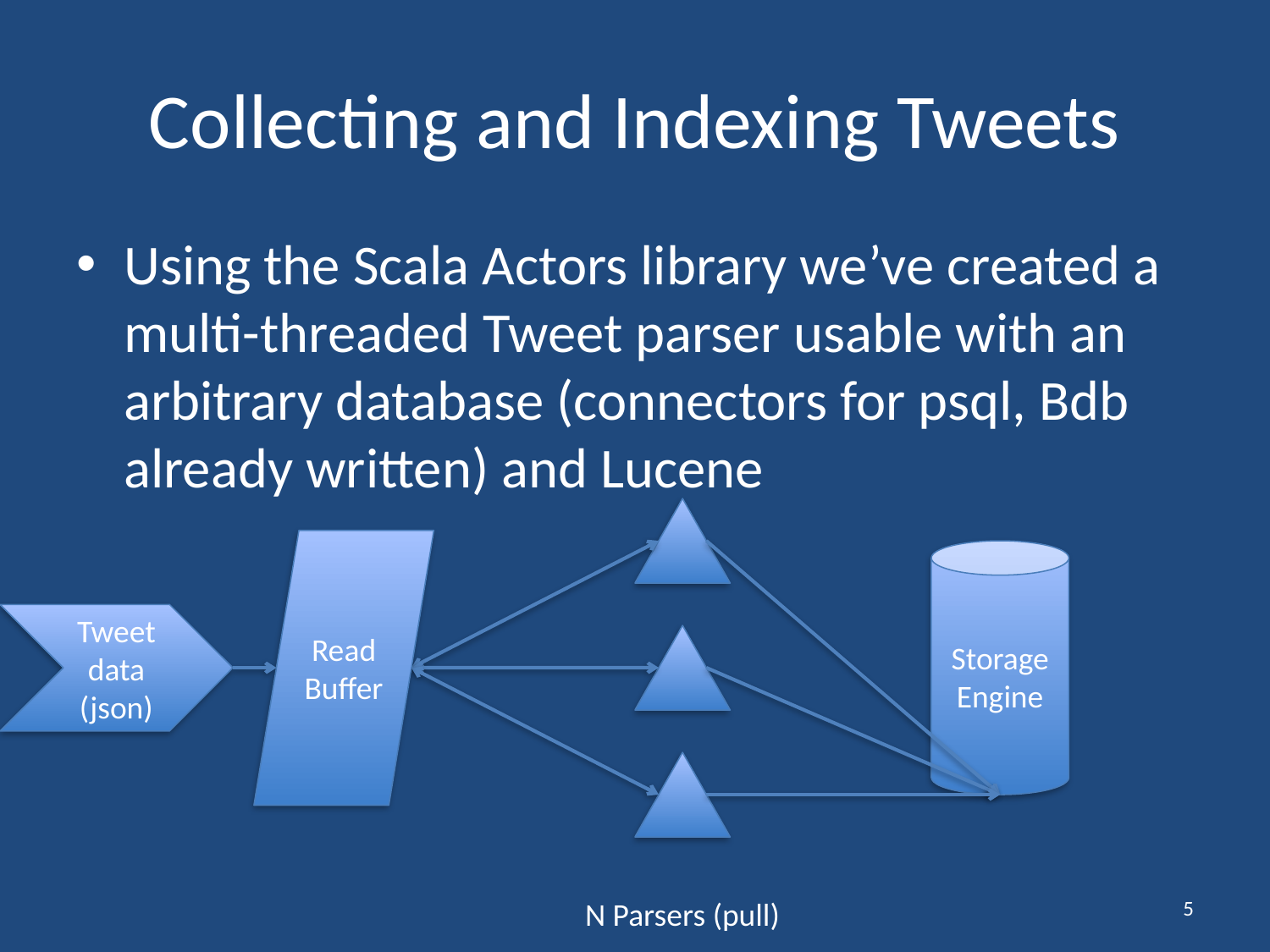

# Collecting and Indexing Tweets
Using the Scala Actors library we’ve created a multi-threaded Tweet parser usable with an arbitrary database (connectors for psql, Bdb already written) and Lucene

Read Buffer
Storage Engine
Tweet
data
(json)

5
N Parsers (pull)